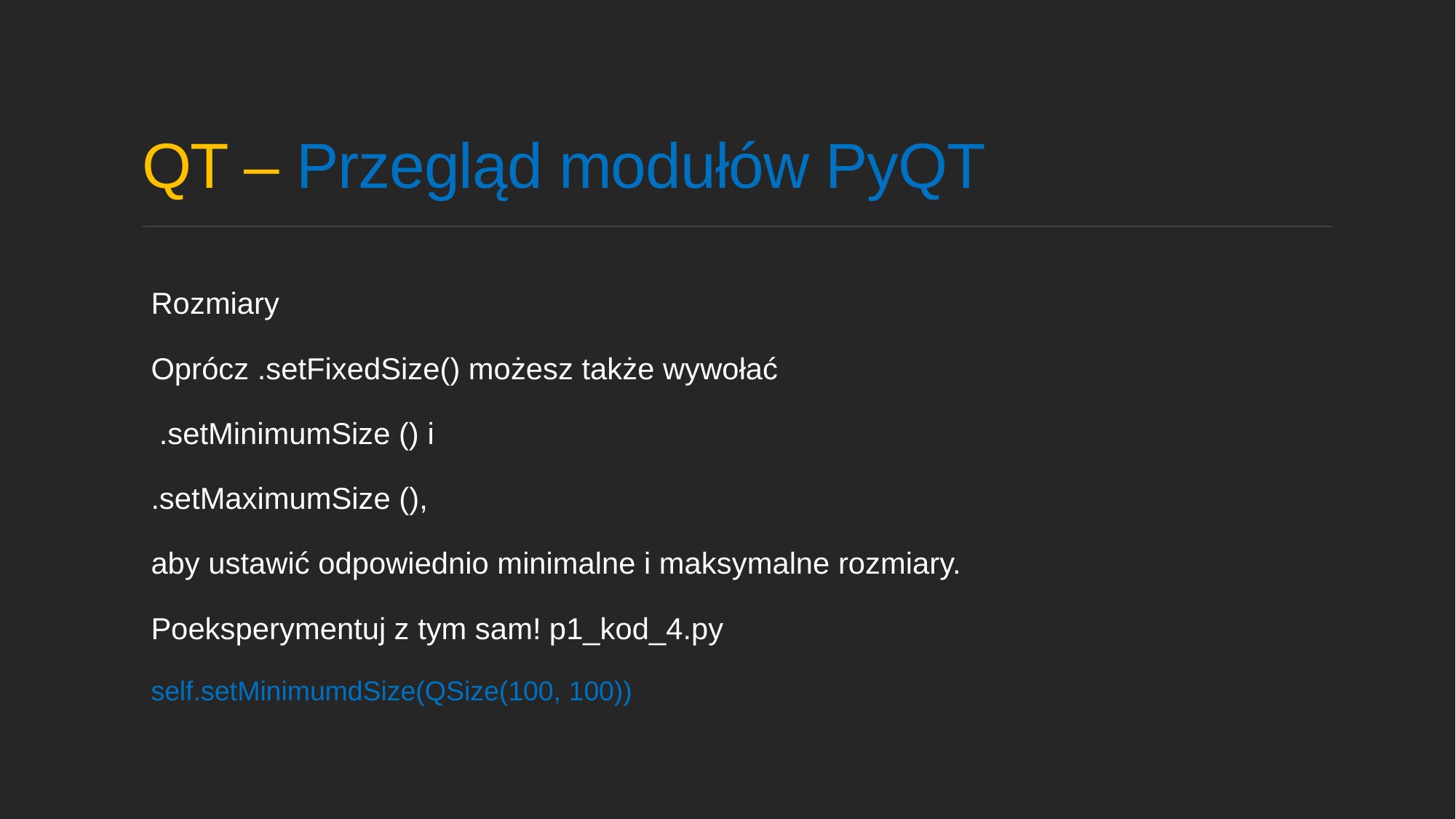

# QT – Przegląd modułów PyQT
Rozmiary
Oprócz .setFixedSize() możesz także wywołać
 .setMinimumSize () i
.setMaximumSize (),
aby ustawić odpowiednio minimalne i maksymalne rozmiary.
Poeksperymentuj z tym sam! p1_kod_4.py
self.setMinimumdSize(QSize(100, 100))